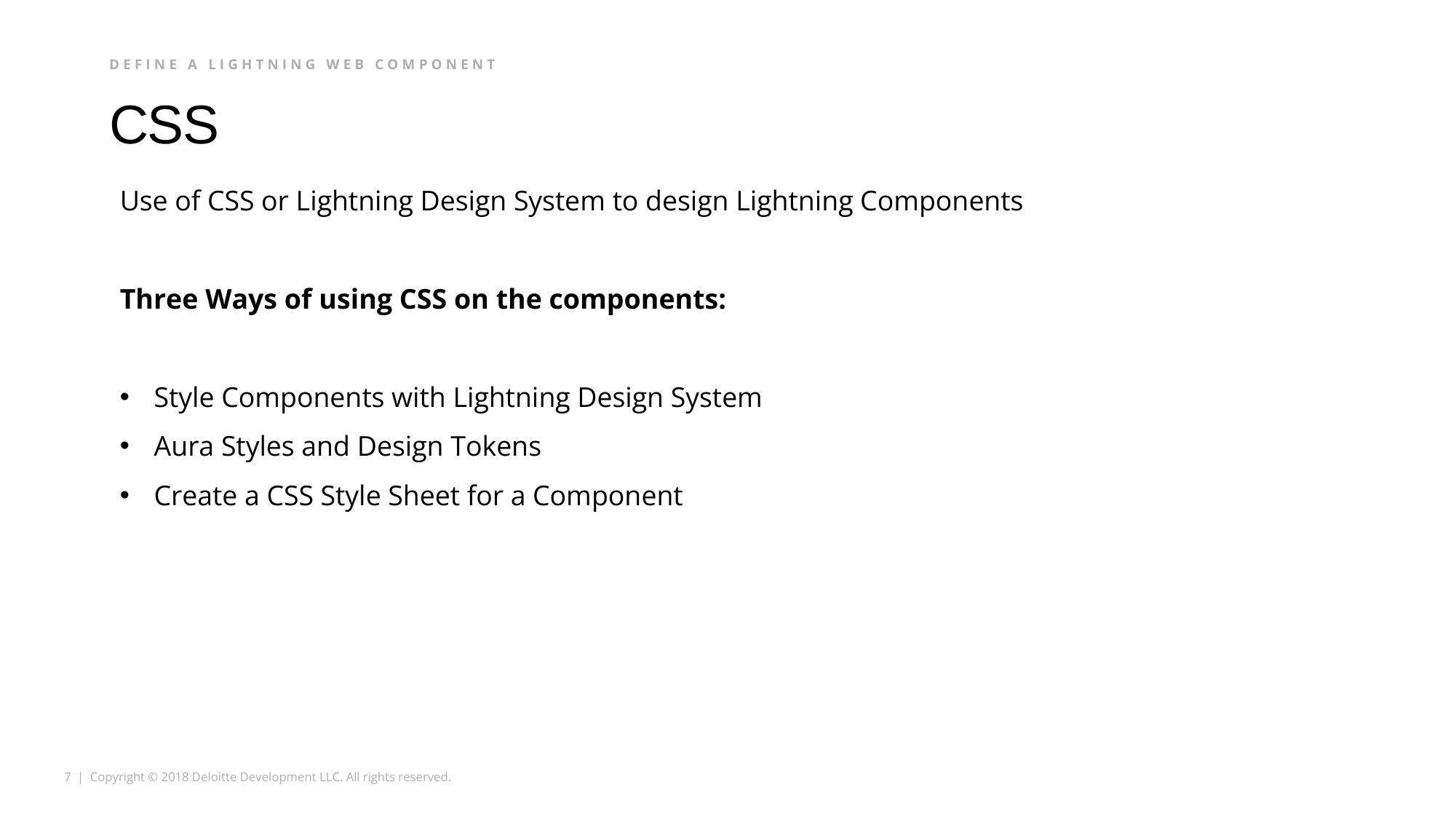

Define a lightning web component
# CSS
Use of CSS or Lightning Design System to design Lightning Components

Three Ways of using CSS on the components:

Style Components with Lightning Design System
Aura Styles and Design Tokens
Create a CSS Style Sheet for a Component